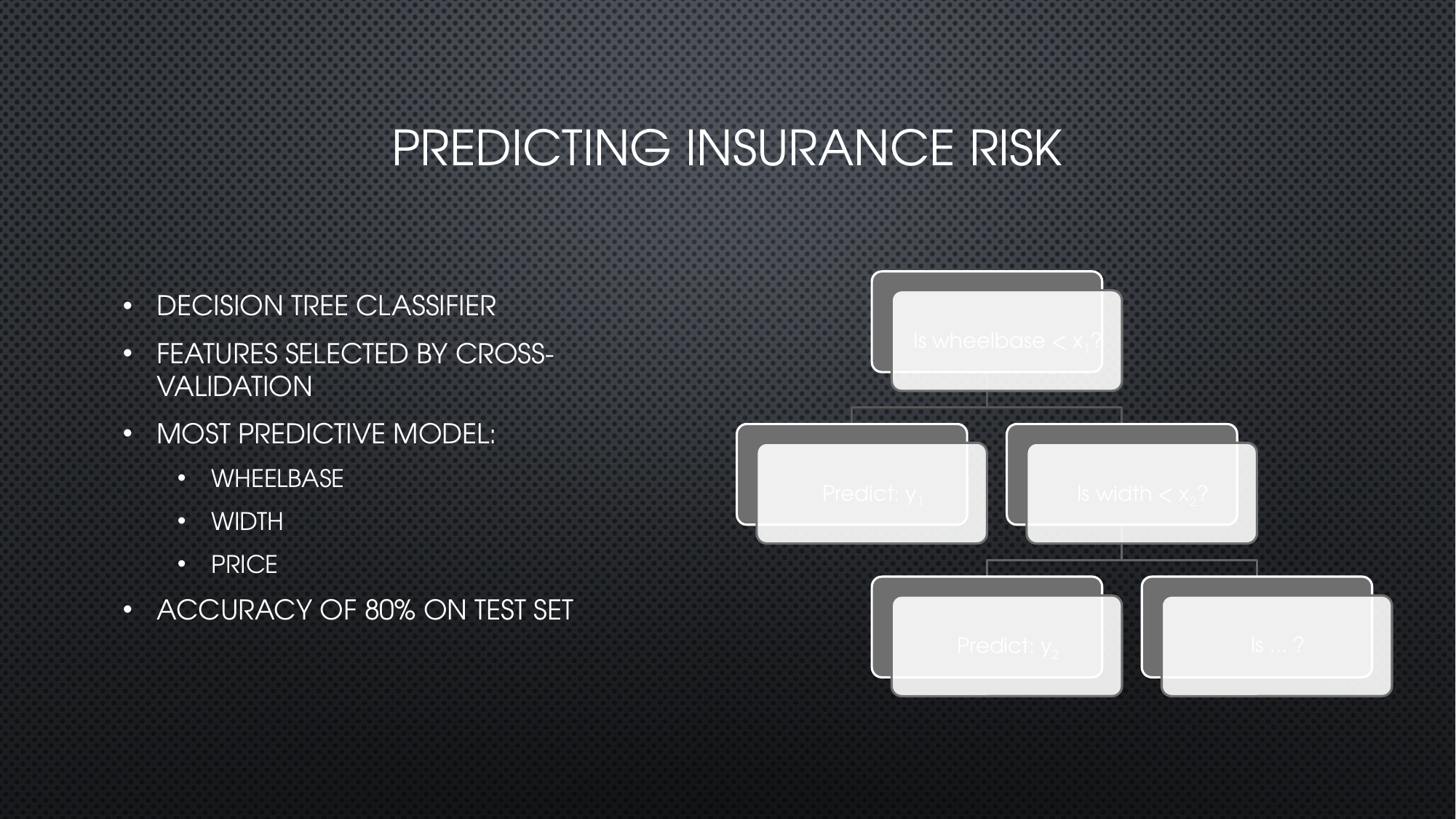

# Predicting Insurance Risk
Decision Tree Classifier
Features selected by cross-validation
Most predictive model:
wheelbase
width
price
Accuracy of 80% on test set
Is wheelbase < x1?
Predict: y1
Is width < x2?
Predict: y2
Is … ?